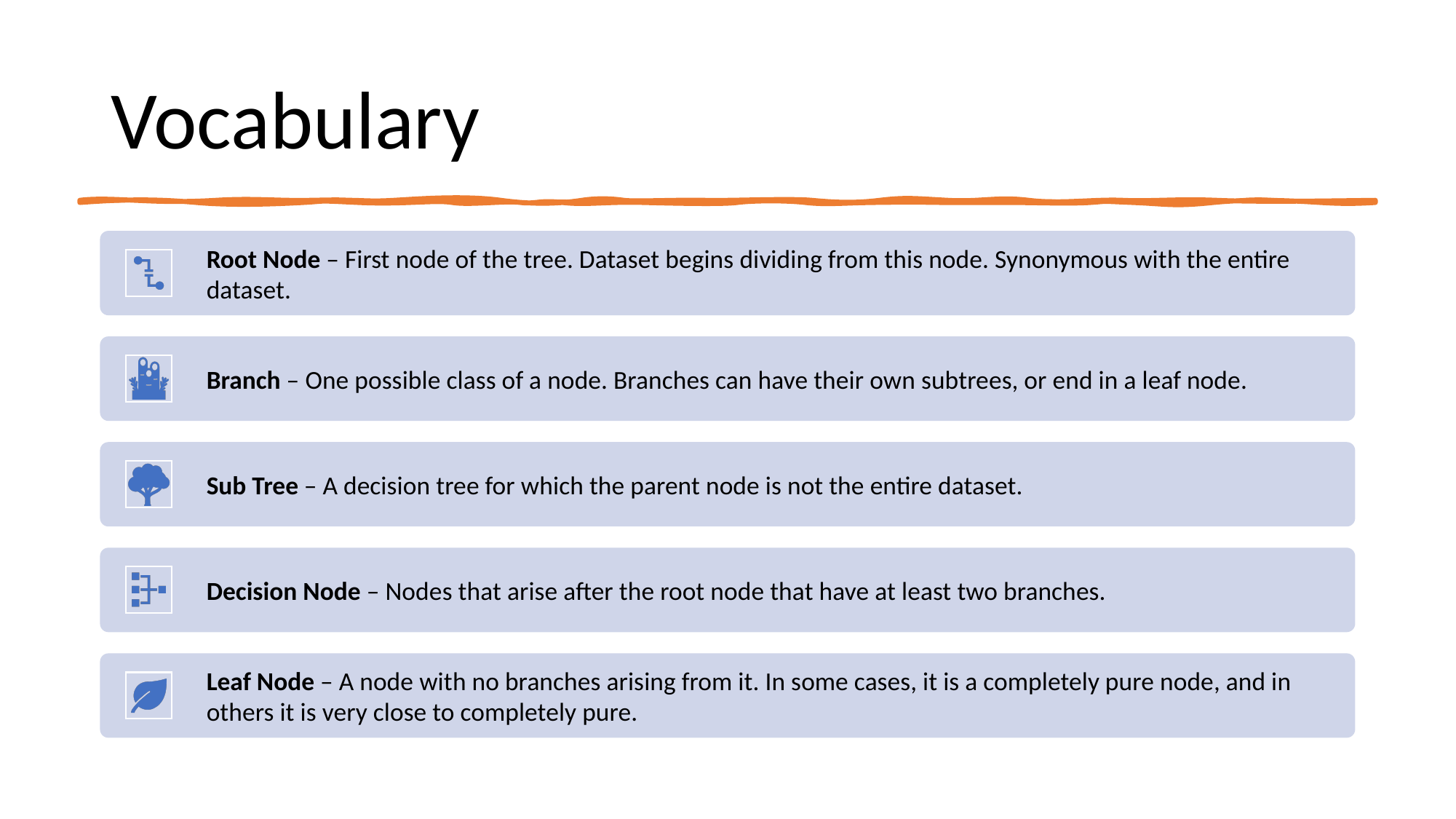

# Vocabulary

Root Node – First node of the tree. Dataset begins dividing from this node. Synonymous with the entire dataset.
Branch – One possible class of a node. Branches can have their own subtrees, or end in a leaf node.
Sub Tree – A decision tree for which the parent node is not the entire dataset.
Decision Node – Nodes that arise after the root node that have at least two branches.
Leaf Node – A node with no branches arising from it. In some cases, it is a completely pure node, and in others it is very close to completely pure.